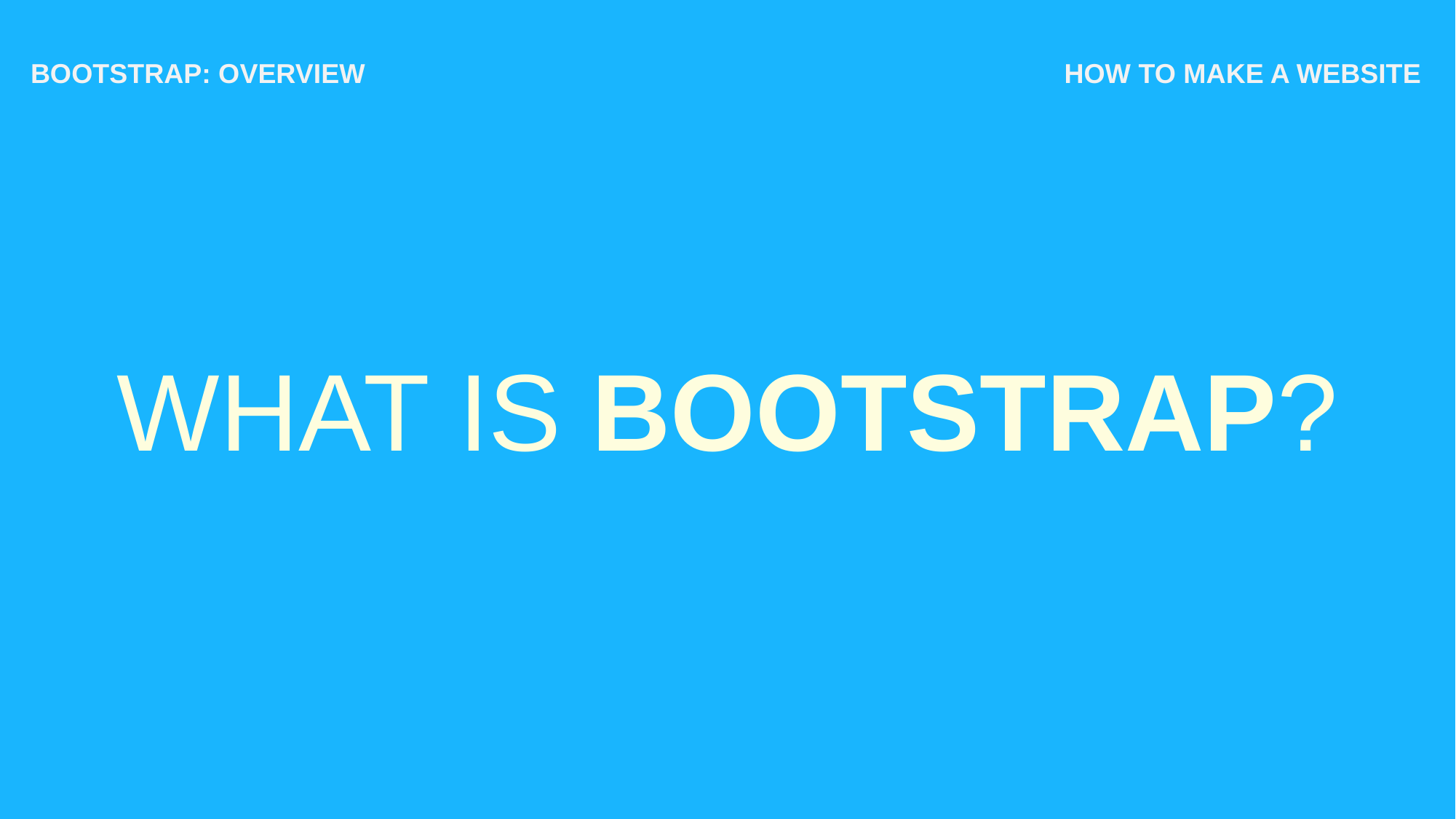

BOOTSTRAP: OVERVIEW
HOW TO MAKE A WEBSITE
# WHAT IS BOOTSTRAP?